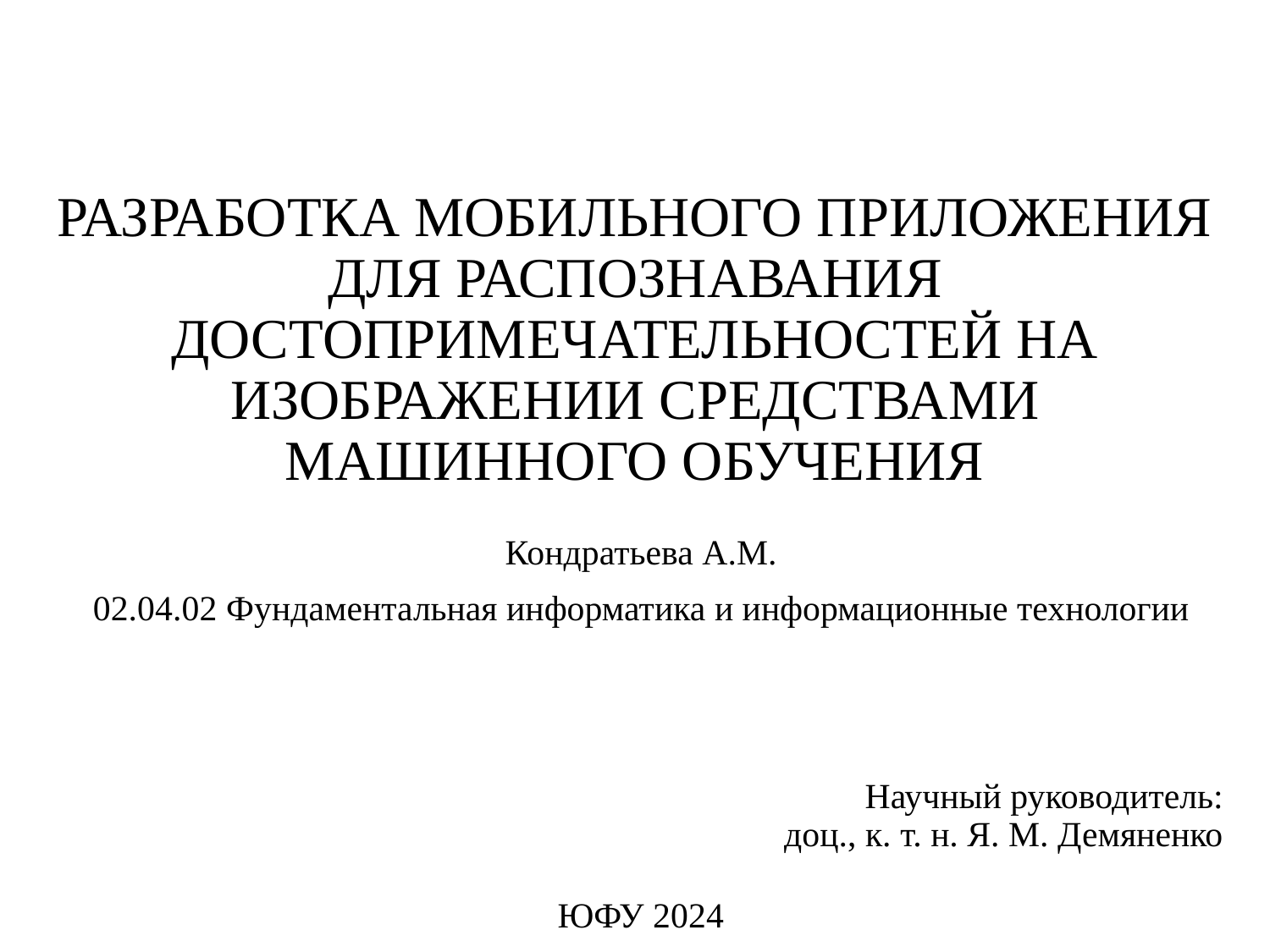

# РАЗРАБОТКА МОБИЛЬНОГО ПРИЛОЖЕНИЯ ДЛЯ РАСПОЗНАВАНИЯ ДОСТОПРИМЕЧАТЕЛЬНОСТЕЙ НА ИЗОБРАЖЕНИИ СРЕДСТВАМИ МАШИННОГО ОБУЧЕНИЯ
Кондратьева А.М.
02.04.02 Фундаментальная информатика и информационные технологии
Научный руководитель:
доц., к. т. н. Я. М. Демяненко

ЮФУ 2024